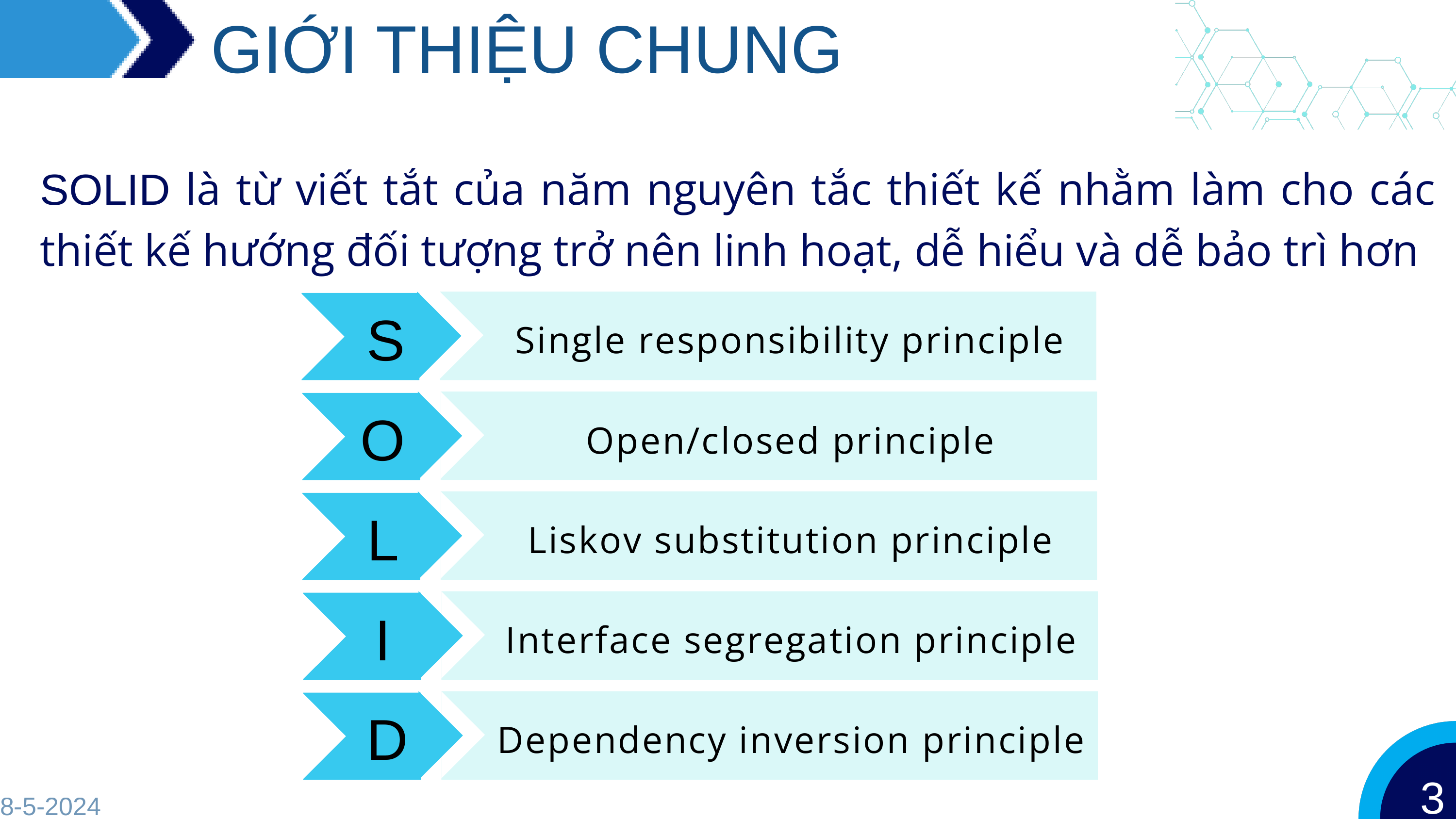

GIỚI THIỆU CHUNG
SOLID là từ viết tắt của năm nguyên tắc thiết kế nhằm làm cho các thiết kế hướng đối tượng trở nên linh hoạt, dễ hiểu và dễ bảo trì hơn

S

Single responsibility principle

O

Open/closed principle

L

Liskov substitution principle

I

Interface segregation principle

D

Dependency inversion principle

3
8-5-2024